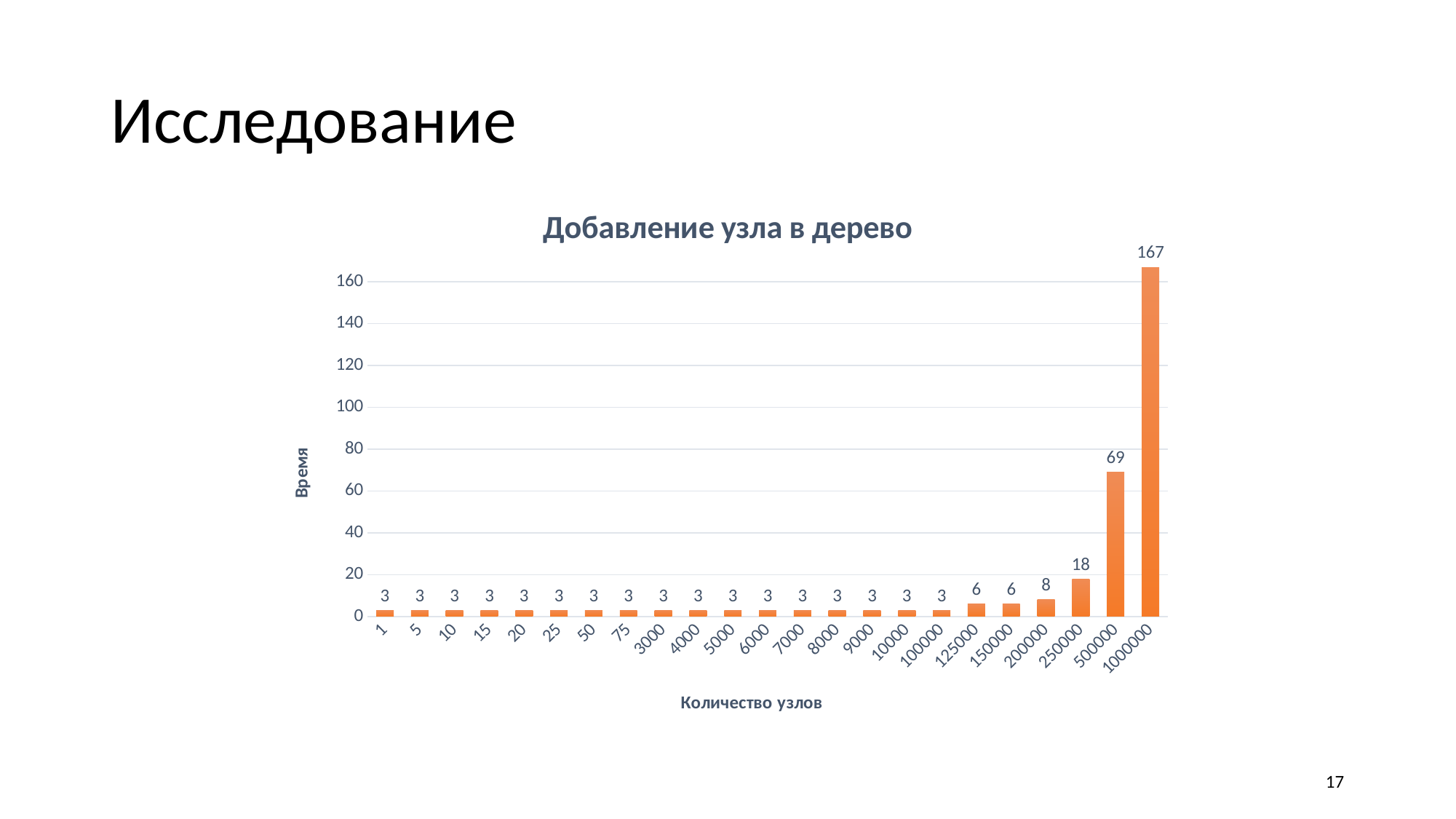

# Исследование

### Chart: Добавление узла в дерево

| Category |  |
|---|---|
| 1 | 3.0 |
| 5 | 3.0 |
| 10 | 3.0 |
| 15 | 3.0 |
| 20 | 3.0 |
| 25 | 3.0 |
| 50 | 3.0 |
| 75 | 3.0 |
| 3000 | 3.0 |
| 4000 | 3.0 |
| 5000 | 3.0 |
| 6000 | 3.0 |
| 7000 | 3.0 |
| 8000 | 3.0 |
| 9000 | 3.0 |
| 10000 | 3.0 |
| 100000 | 3.0 |
| 125000 | 6.0 |
| 150000 | 6.0 |
| 200000 | 8.0 |
| 250000 | 18.0 |
| 500000 | 69.0 |
| 1000000 | 167.0 |
17